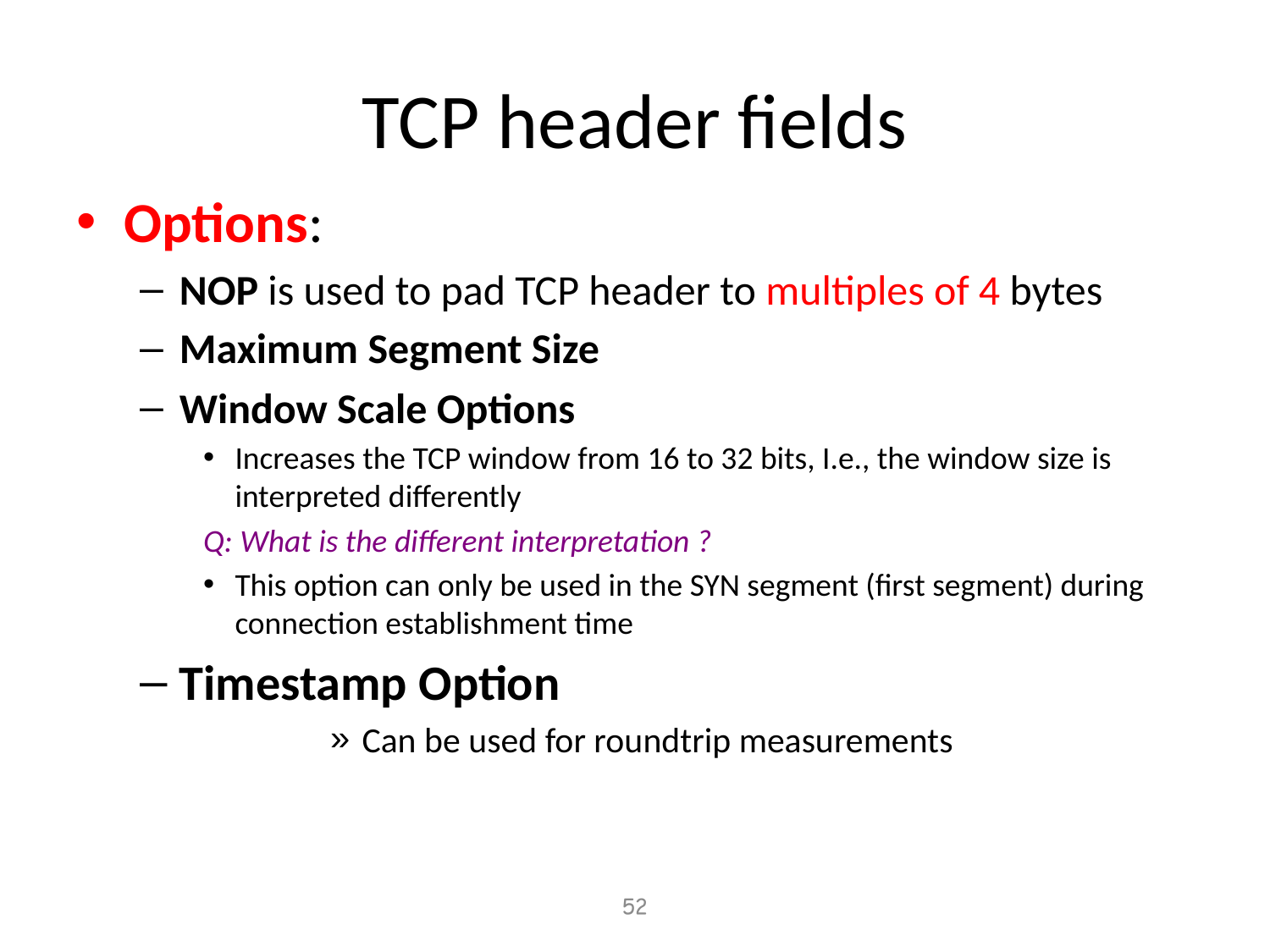

# TCP header fields
Options:
NOP is used to pad TCP header to multiples of 4 bytes
Maximum Segment Size
Window Scale Options
Increases the TCP window from 16 to 32 bits, I.e., the window size is interpreted differently
Q: What is the different interpretation ?
This option can only be used in the SYN segment (first segment) during connection establishment time
Timestamp Option
Can be used for roundtrip measurements

52